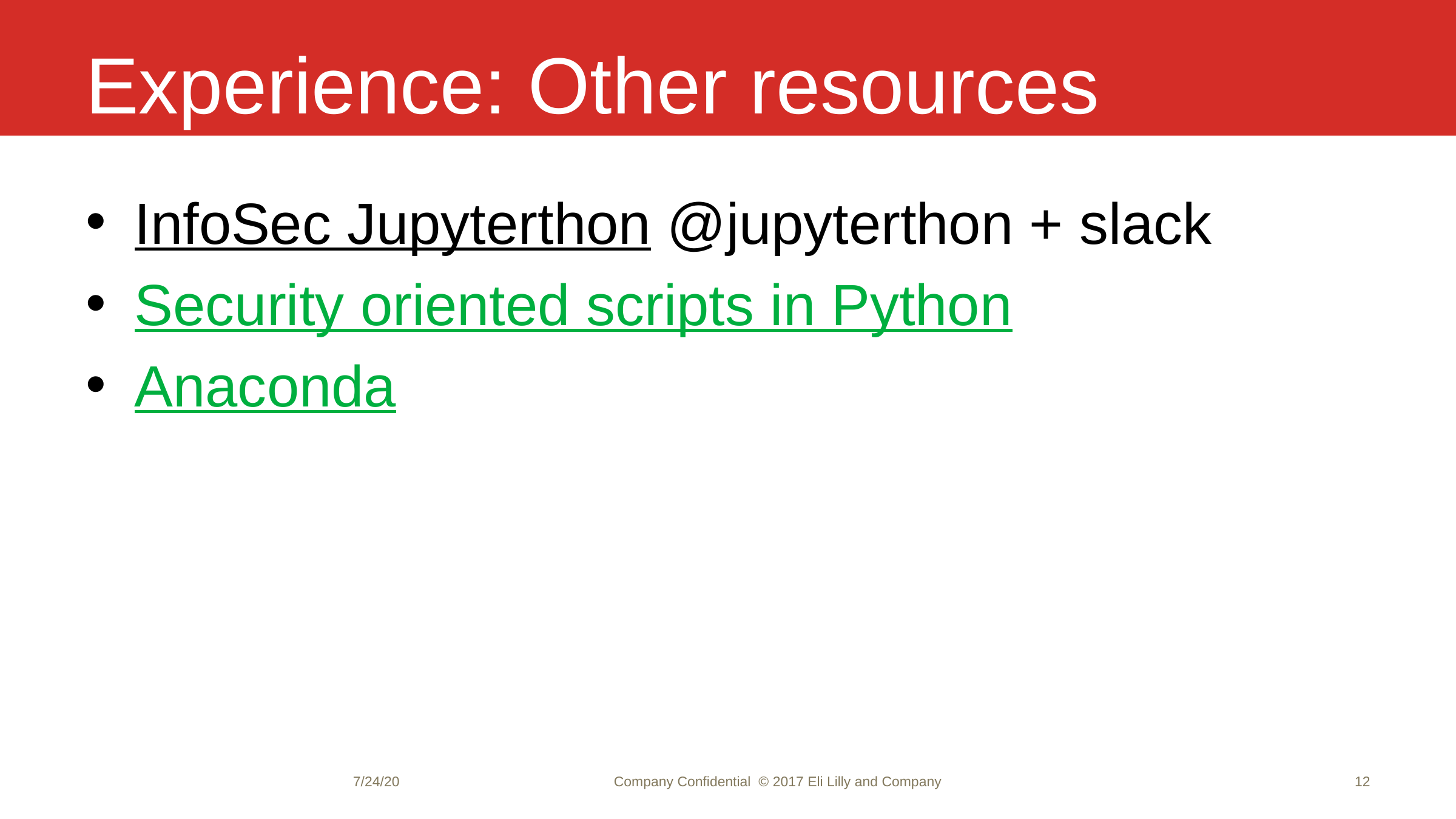

# Experience: Other resources
InfoSec Jupyterthon @jupyterthon + slack
Security oriented scripts in Python
Anaconda

7/24/20
Company Confidential  © 2017 Eli Lilly and Company
12